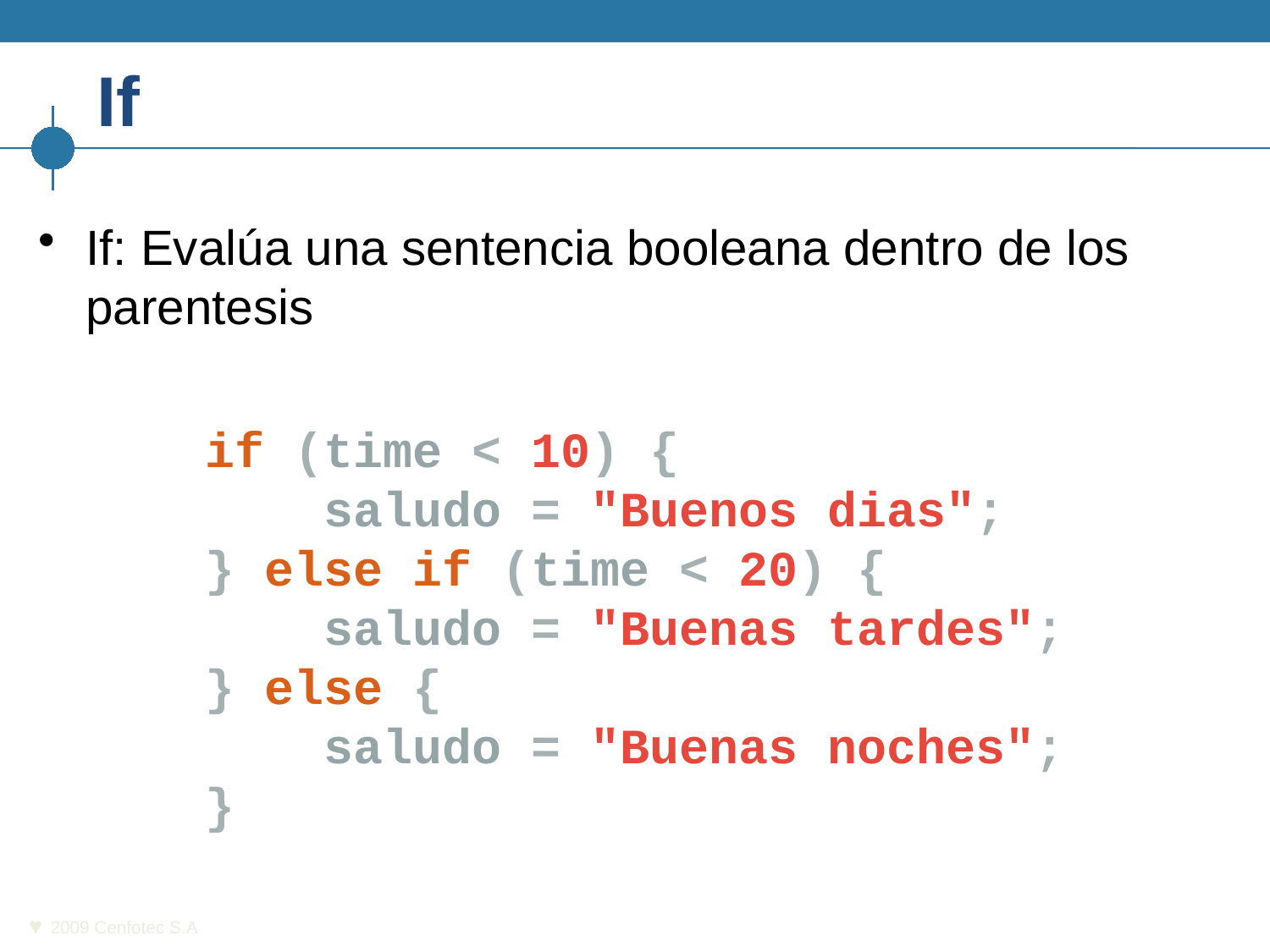

# If
If: Evalúa una sentencia booleana dentro de los parentesis
if (time < 10) {
    saludo = "Buenos dias";
} else if (time < 20) {
    saludo = "Buenas tardes";
} else {
    saludo = "Buenas noches";
}